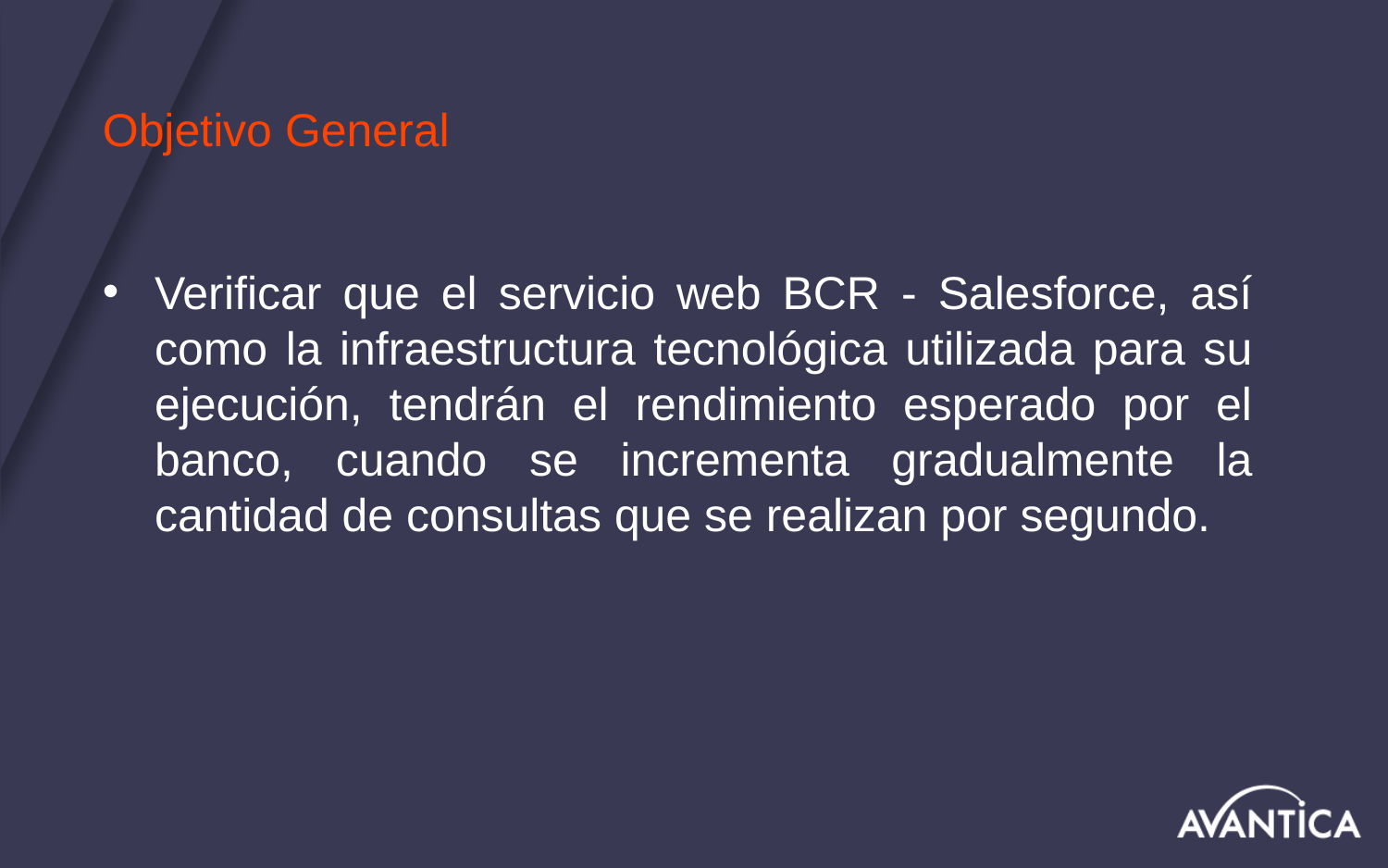

# Objetivo General
Verificar que el servicio web BCR - Salesforce, así como la infraestructura tecnológica utilizada para su ejecución, tendrán el rendimiento esperado por el banco, cuando se incrementa gradualmente la cantidad de consultas que se realizan por segundo.